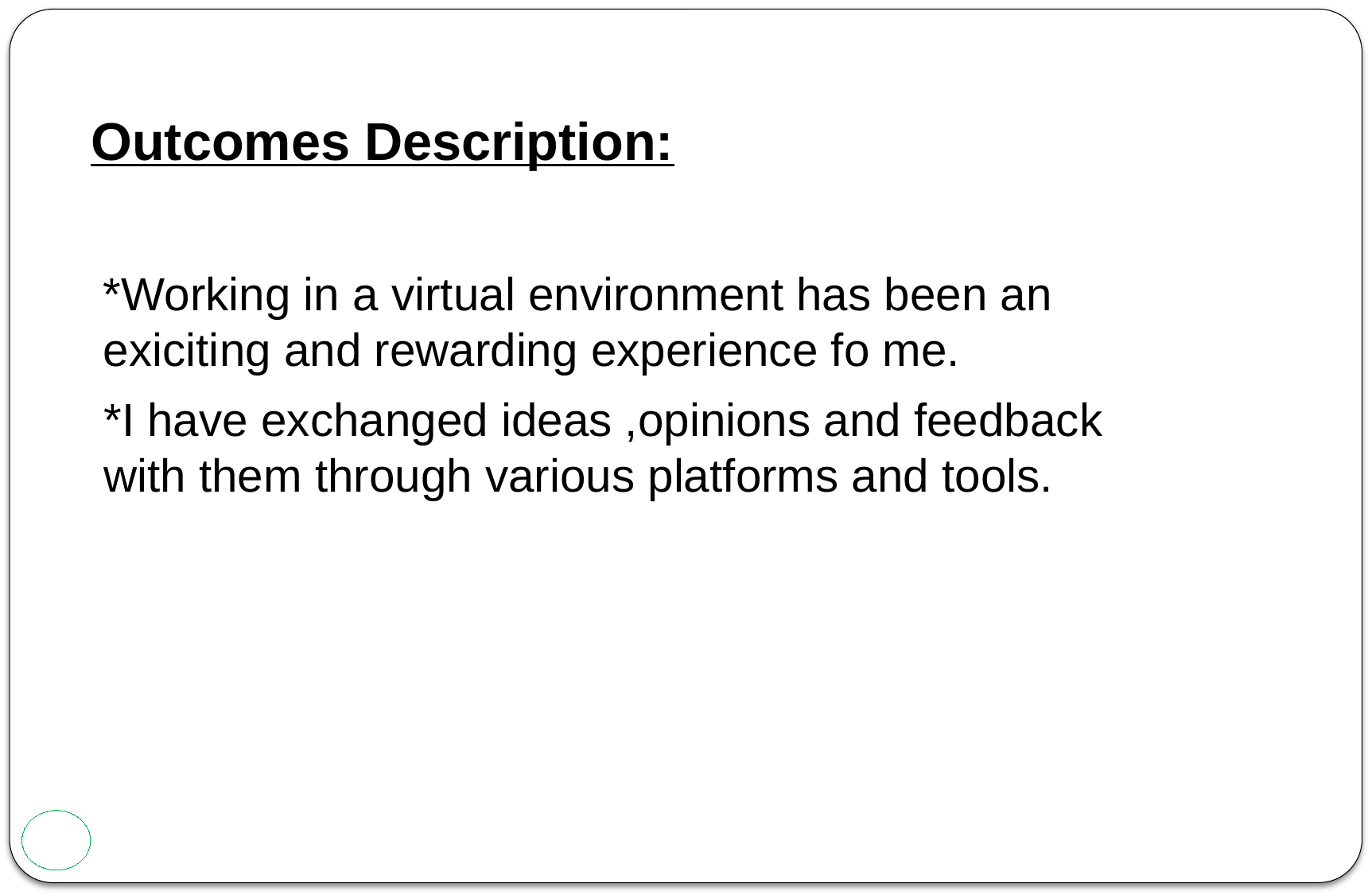

Outcomes Description:
*Working in a virtual environment has been an exiciting and rewarding experience fo me.

*I have exchanged ideas ,opinions and feedback with them through various platforms and tools.

11